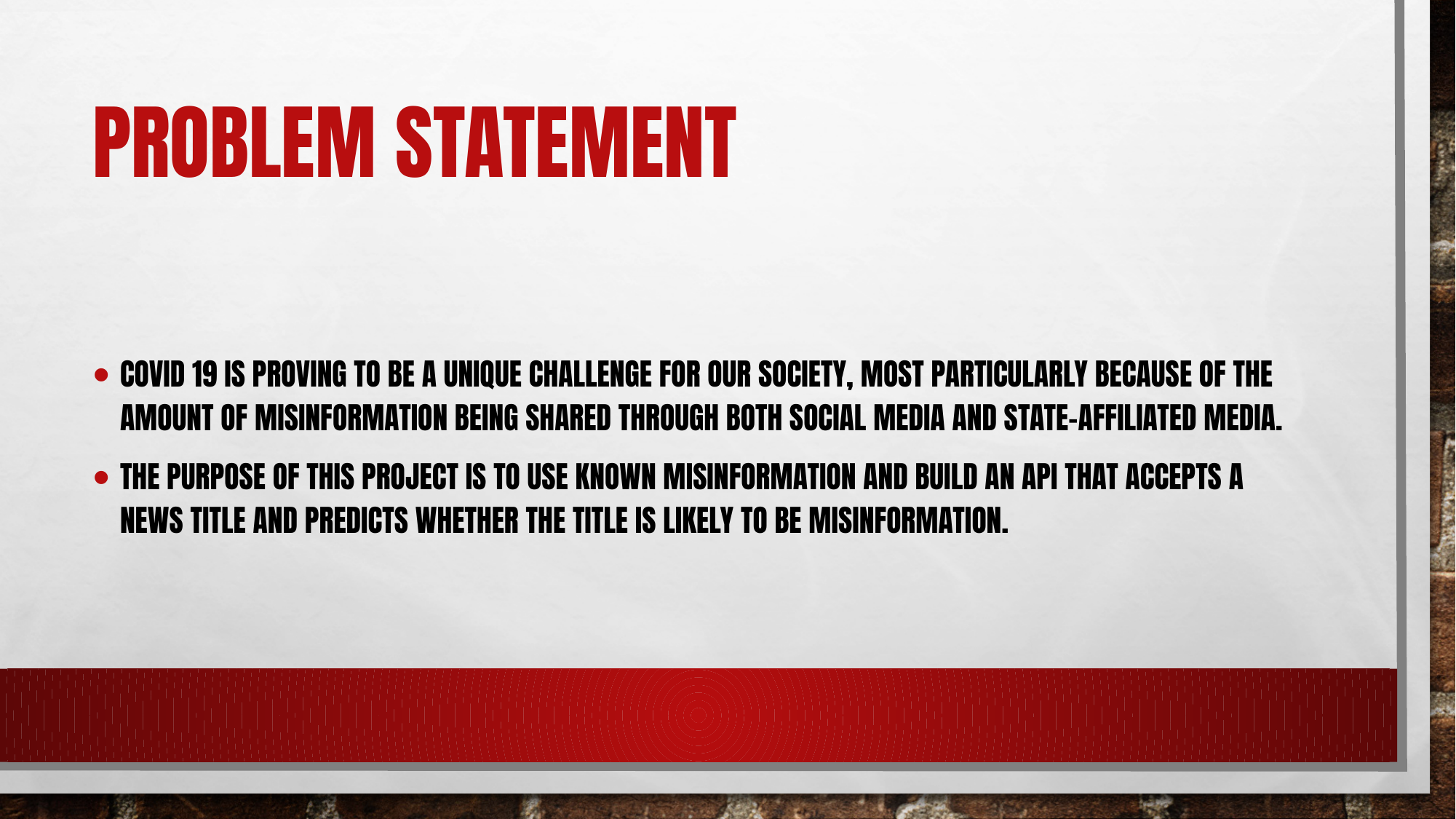

# Problem Statement
Covid 19 is proving to be a unique challenge for our society, most particularly because of the amount of misinformation being shared through both Social media and state-affiliated media.
The purpose of this project is to use known misinformation and build an aPI that accepts a news title and predicts whether the title is likely to be misinformation.